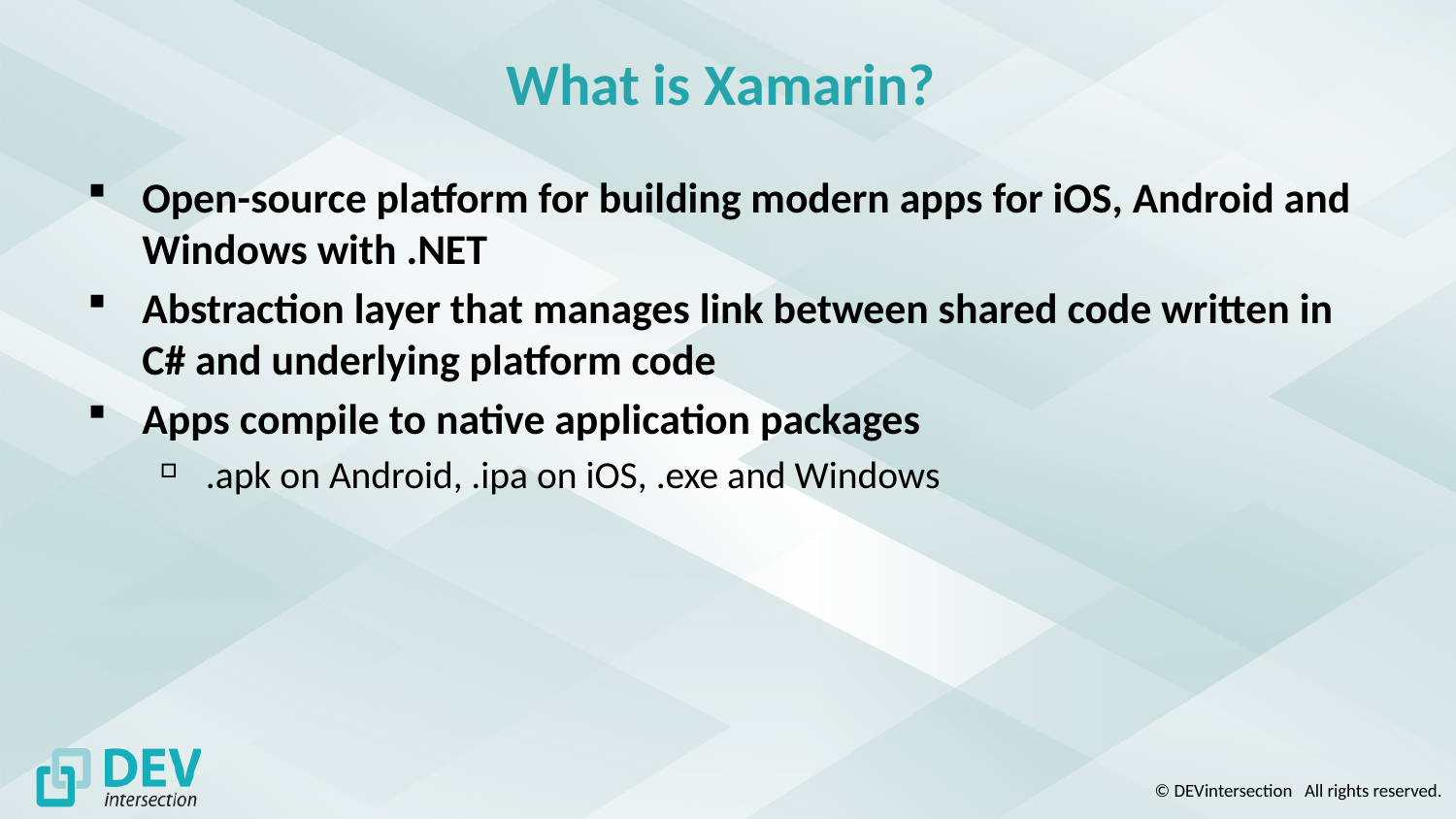

# What is Xamarin?
Open-source platform for building modern apps for iOS, Android and Windows with .NET
Abstraction layer that manages link between shared code written in C# and underlying platform code
Apps compile to native application packages
.apk on Android, .ipa on iOS, .exe and Windows